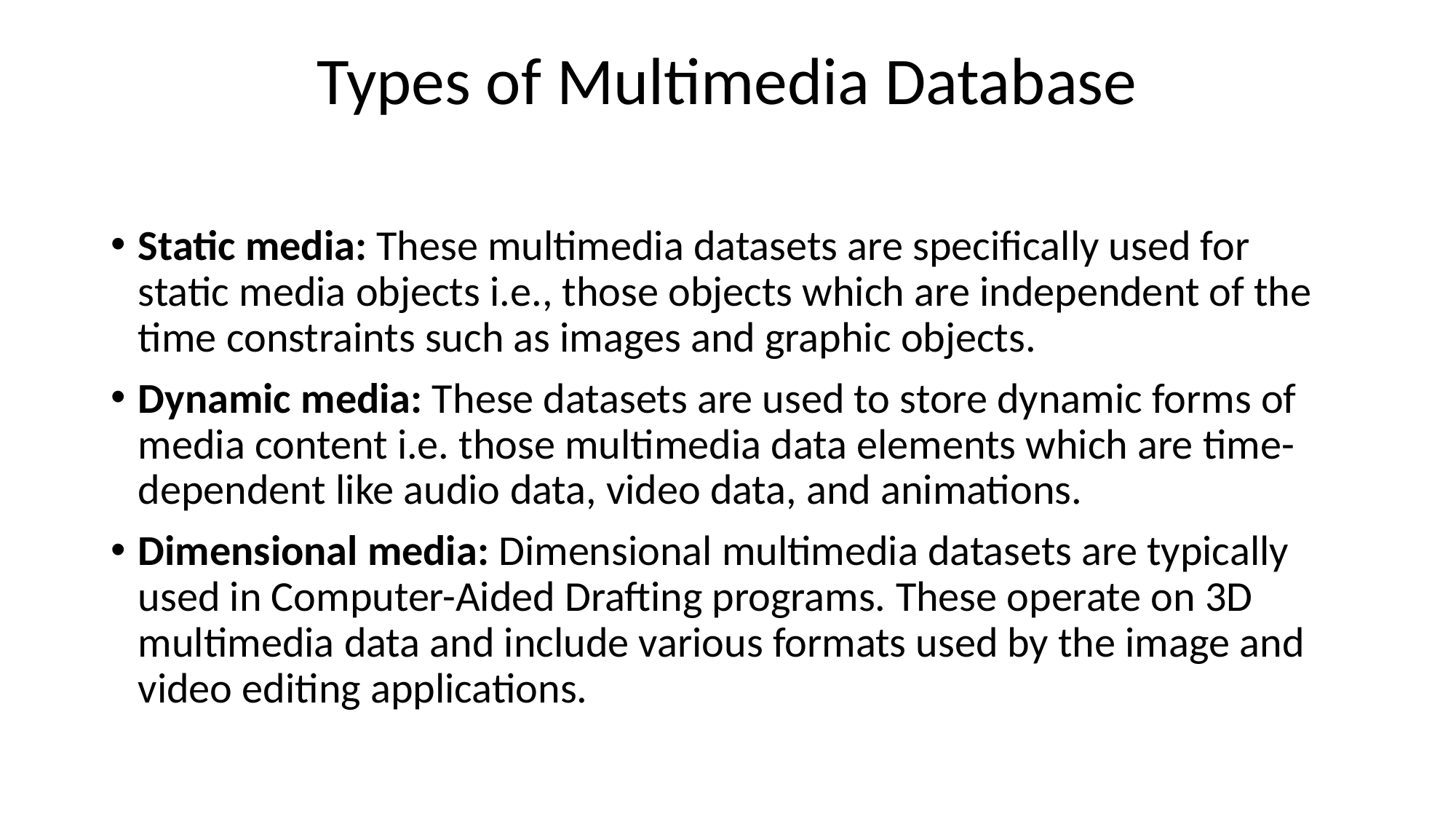

# Types of Multimedia Database
Static media: These multimedia datasets are specifically used for static media objects i.e., those objects which are independent of the time constraints such as images and graphic objects.
Dynamic media: These datasets are used to store dynamic forms of media content i.e. those multimedia data elements which are time-dependent like audio data, video data, and animations.
Dimensional media: Dimensional multimedia datasets are typically used in Computer-Aided Drafting programs. These operate on 3D multimedia data and include various formats used by the image and video editing applications.